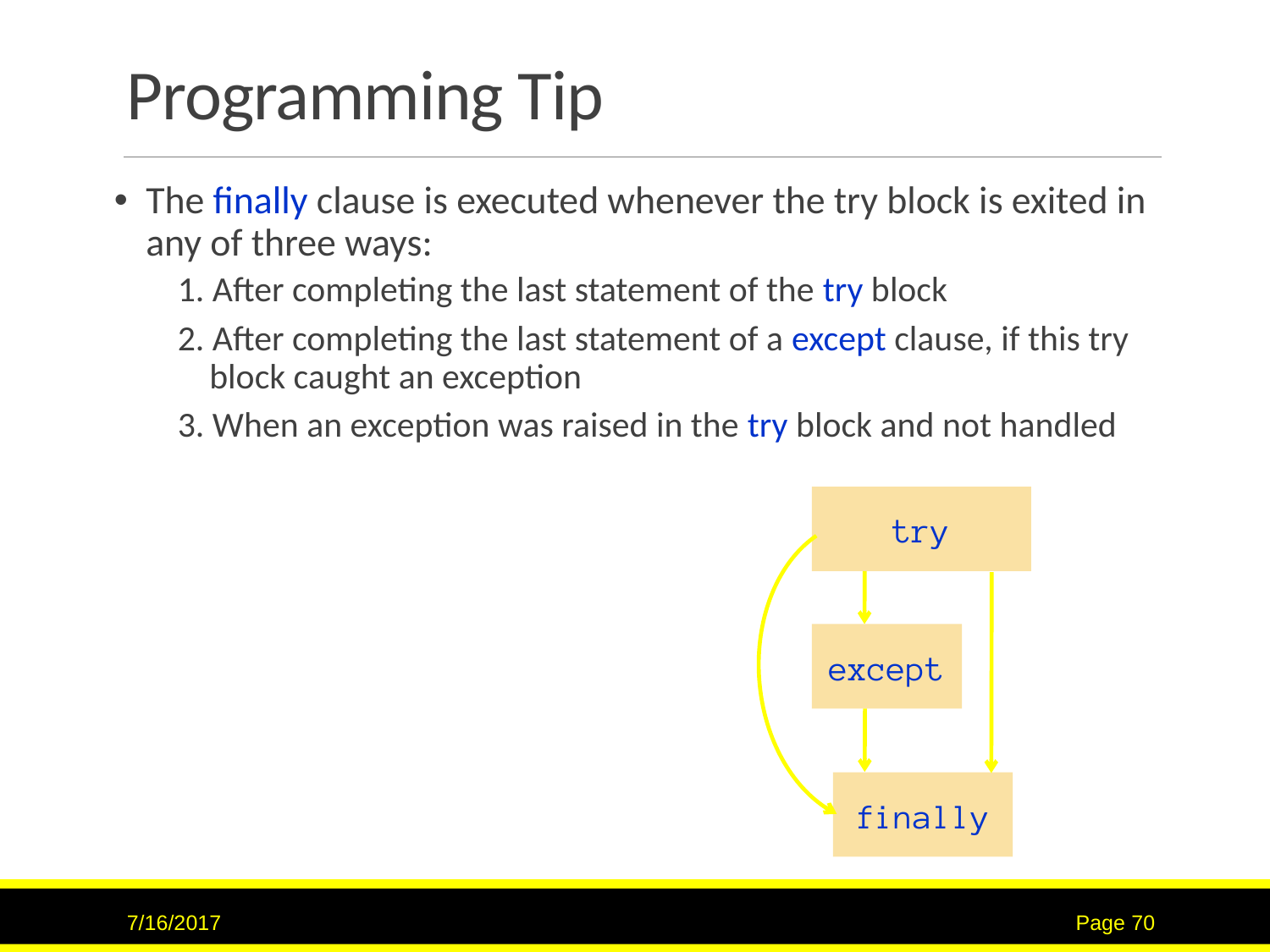

# Programming Tip
The finally clause is executed whenever the try block is exited in any of three ways:
1. After completing the last statement of the try block
2. After completing the last statement of a except clause, if this try block caught an exception
3. When an exception was raised in the try block and not handled

try

except
finally
7/16/2017
Page 70